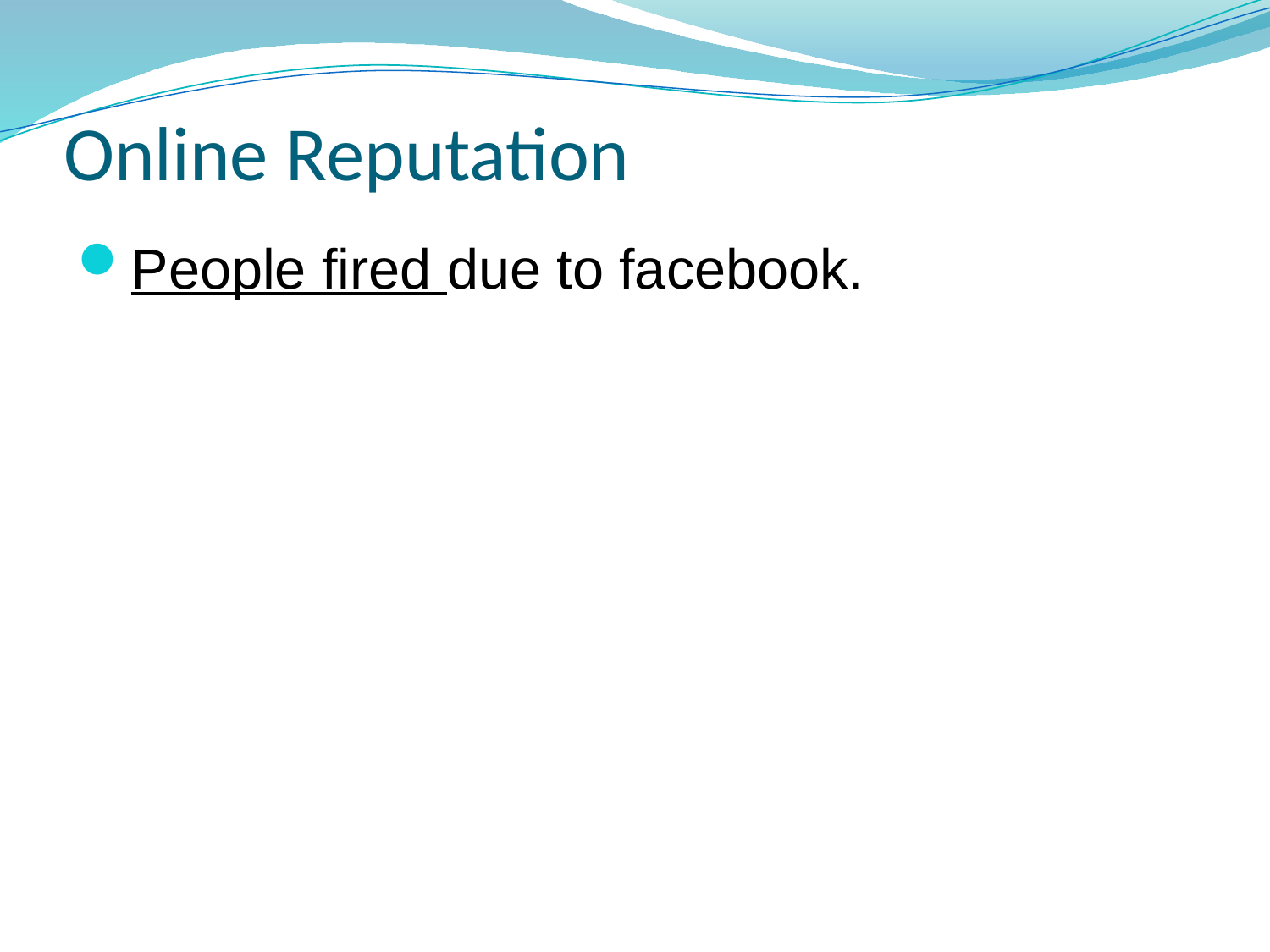

# Online Reputation
People fired due to facebook.